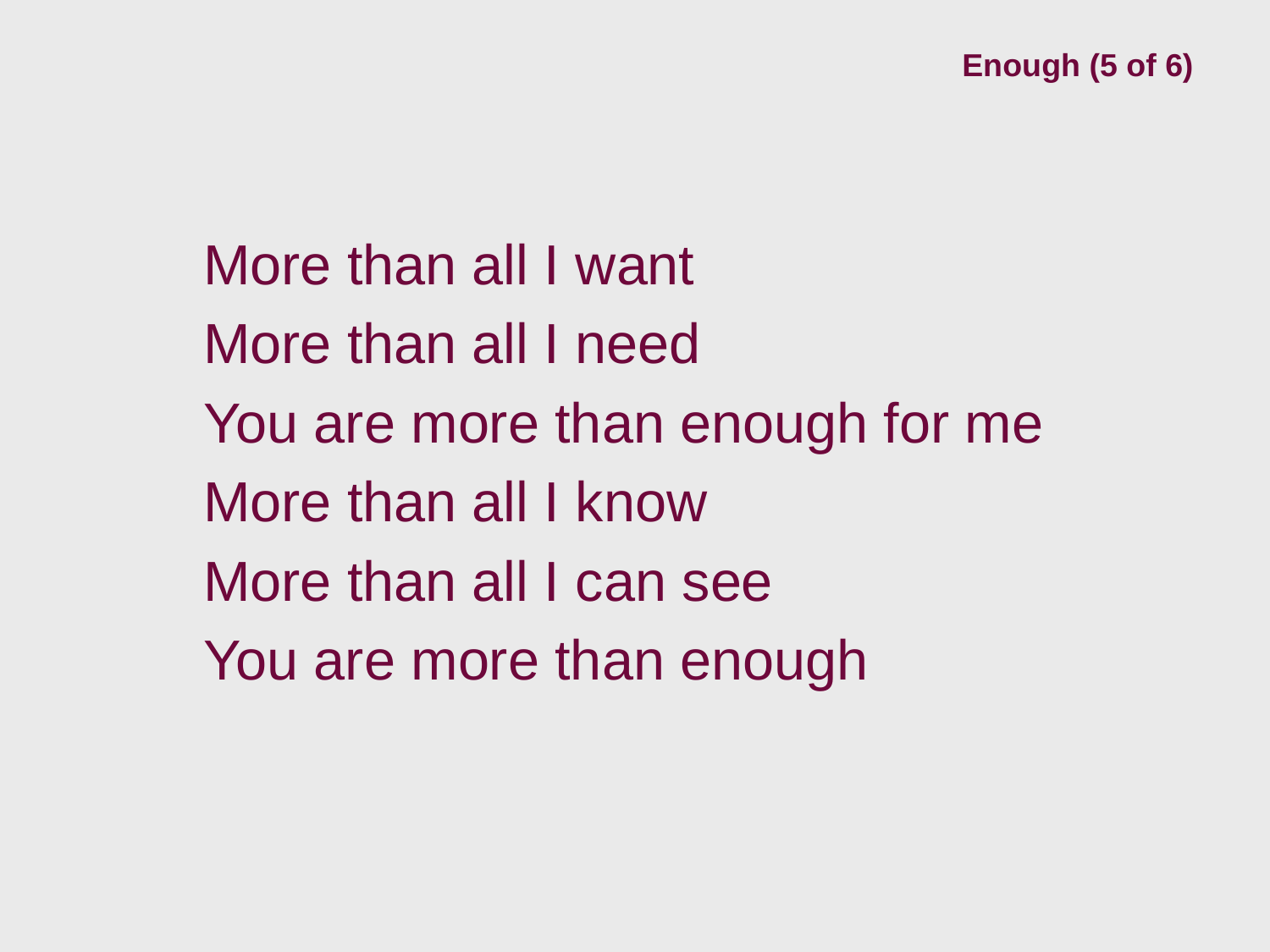

# Enough (5 of 6)
More than all I want
More than all I need
You are more than enough for me
More than all I know
More than all I can see
You are more than enough